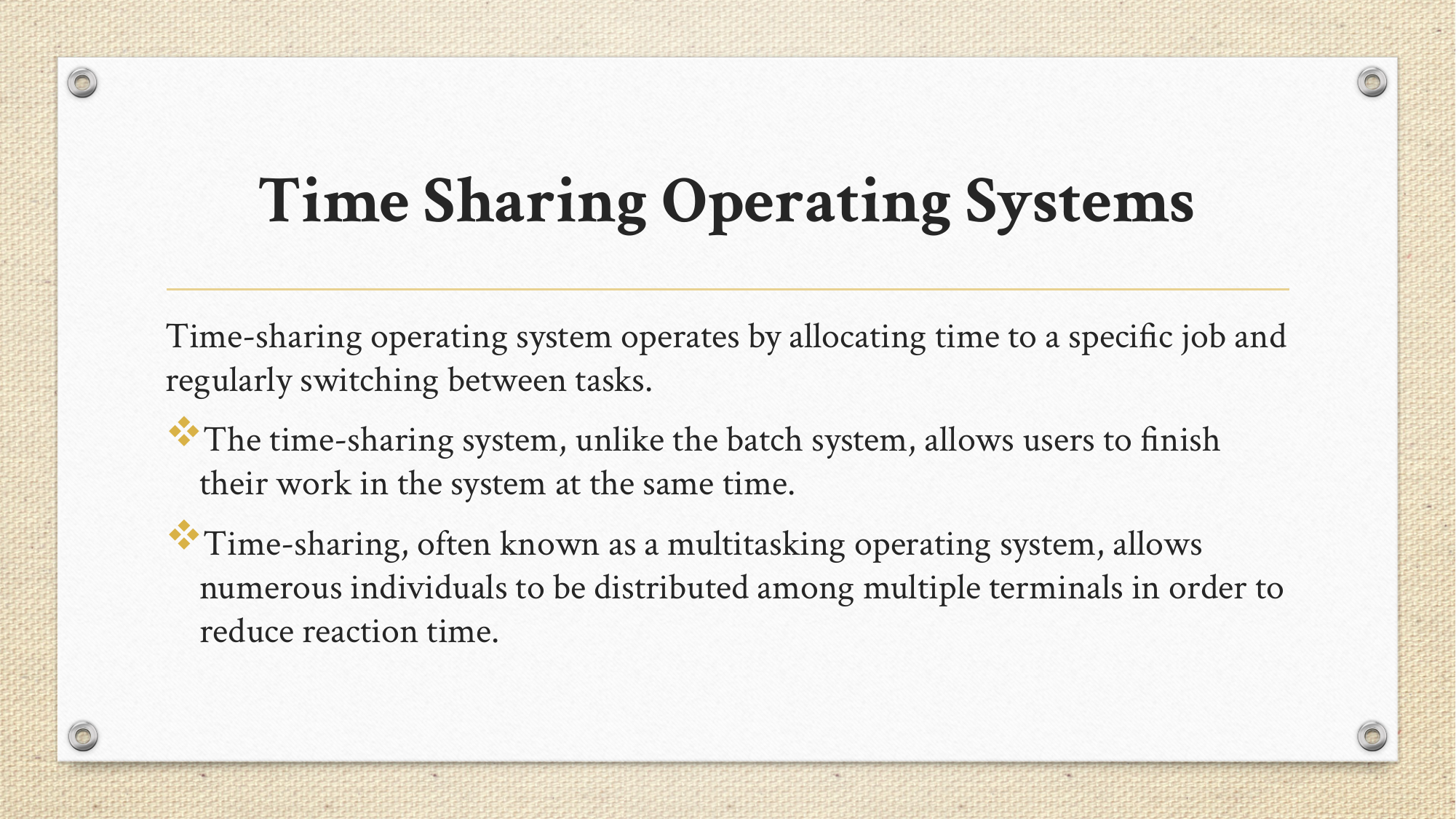

# Time Sharing Operating Systems
Time-sharing operating system operates by allocating time to a specific job and regularly switching between tasks.
The time-sharing system, unlike the batch system, allows users to finish their work in the system at the same time.
Time-sharing, often known as a multitasking operating system, allows numerous individuals to be distributed among multiple terminals in order to reduce reaction time.